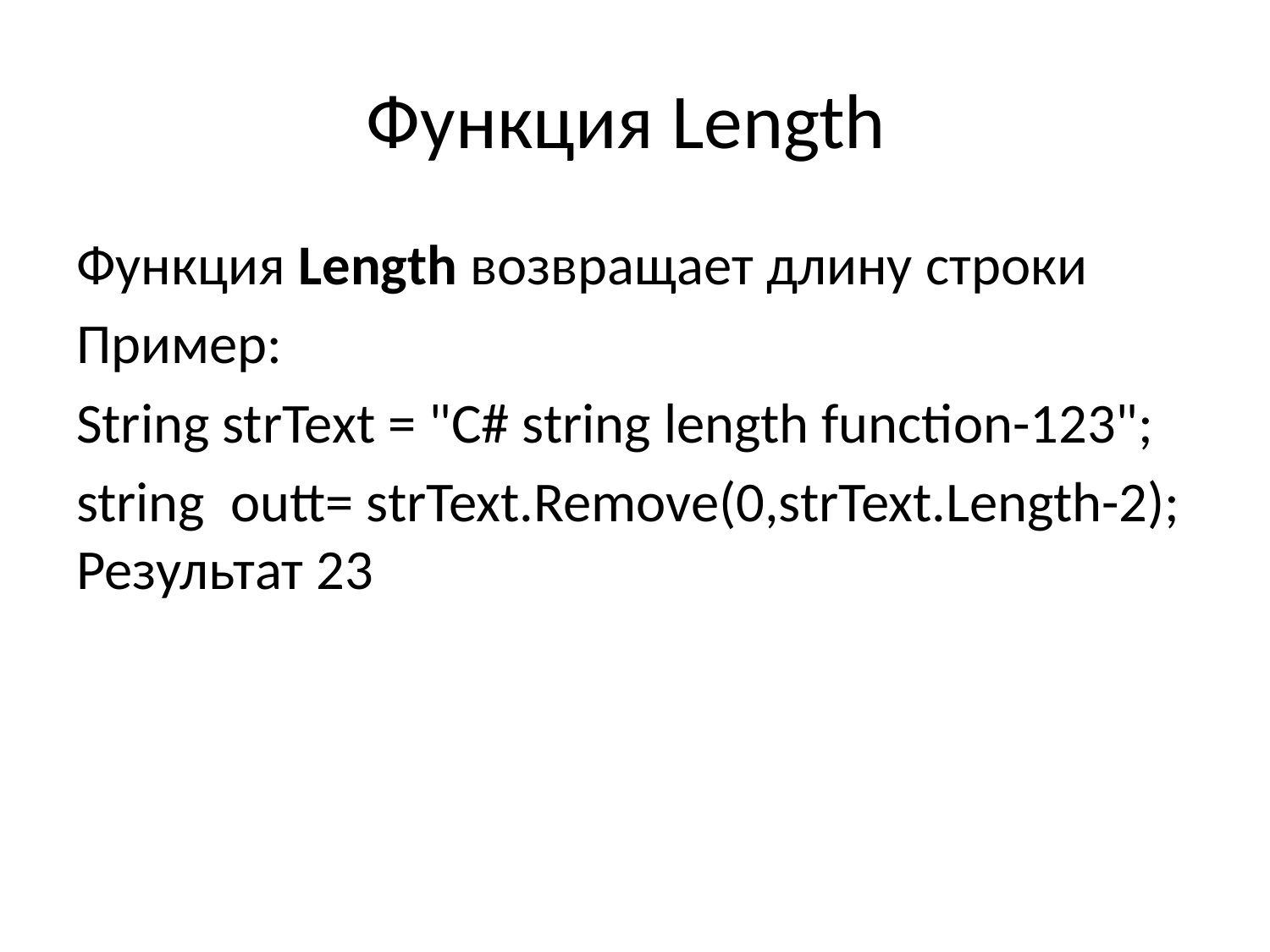

# Функция Length
Функция Length возвращает длину строки
Пример:
String strText = "C# string length function-123";
string  outt= strText.Remove(0,strText.Length-2); Результат 23